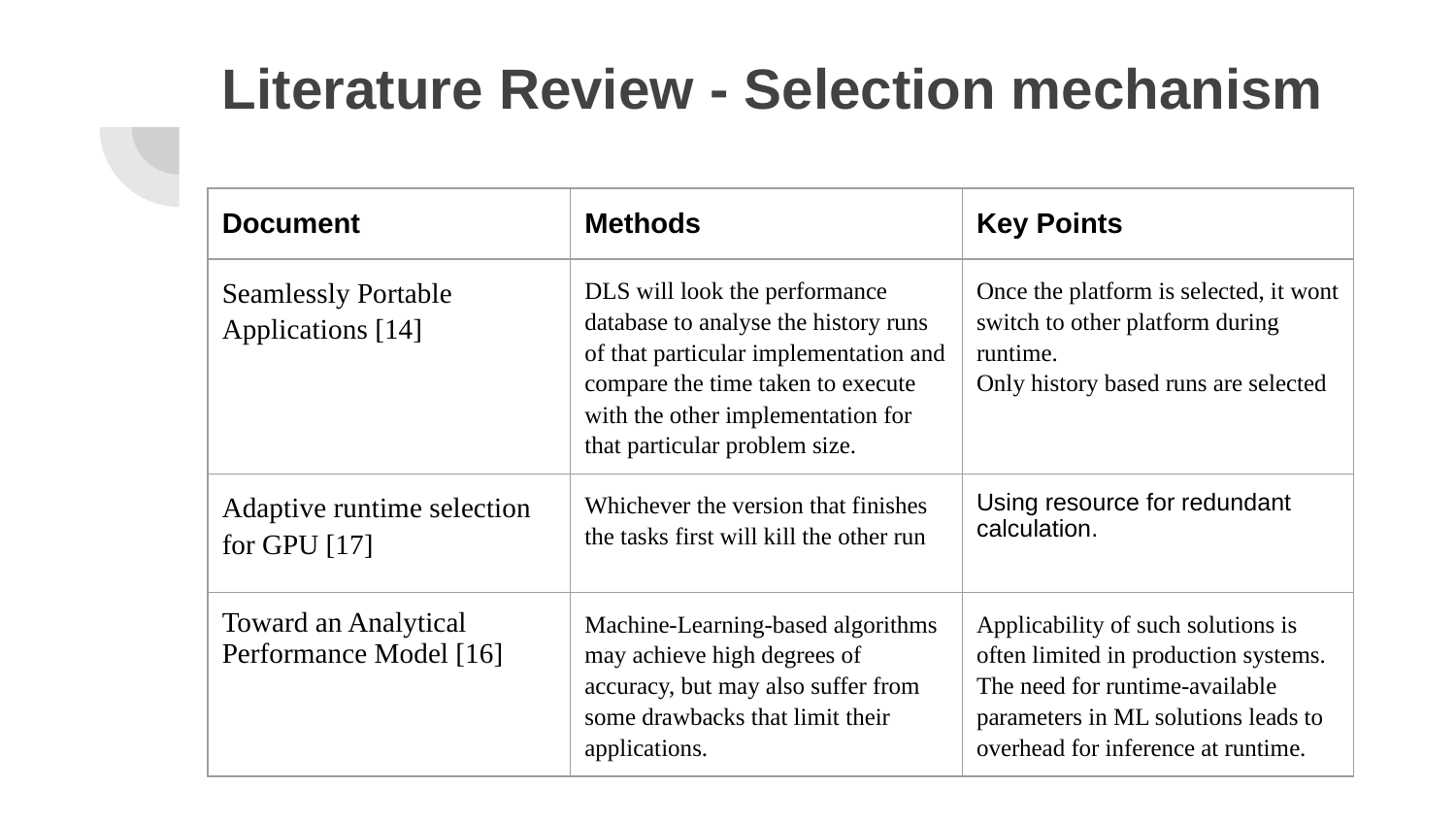

# Literature Review - Selection mechanism
| Document | Methods | Key Points |
| --- | --- | --- |
| Seamlessly Portable Applications [14] | DLS will look the performance database to analyse the history runs of that particular implementation and compare the time taken to execute with the other implementation for that particular problem size. | Once the platform is selected, it wont switch to other platform during runtime. Only history based runs are selected |
| Adaptive runtime selection for GPU [17] | Whichever the version that finishes the tasks first will kill the other run | Using resource for redundant calculation. |
| Toward an Analytical Performance Model [16] | Machine-Learning-based algorithms may achieve high degrees of accuracy, but may also suffer from some drawbacks that limit their applications. | Applicability of such solutions is often limited in production systems. The need for runtime-available parameters in ML solutions leads to overhead for inference at runtime. |